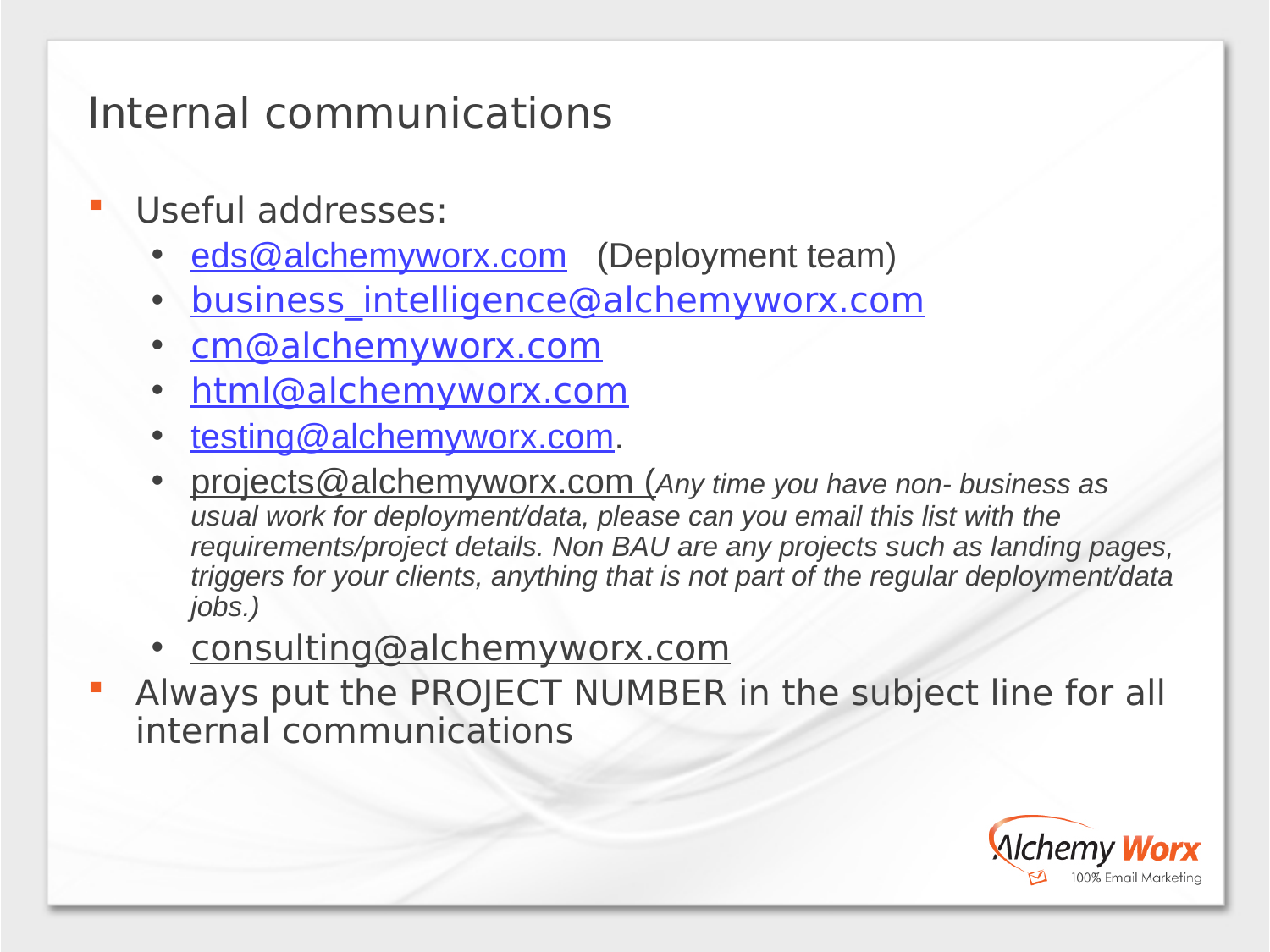

Internal communications
Useful addresses:
eds@alchemyworx.com   (Deployment team)
business_intelligence@alchemyworx.com
cm@alchemyworx.com
html@alchemyworx.com
testing@alchemyworx.com.
projects@alchemyworx.com (Any time you have non- business as usual work for deployment/data, please can you email this list with the requirements/project details. Non BAU are any projects such as landing pages, triggers for your clients, anything that is not part of the regular deployment/data jobs.)
consulting@alchemyworx.com
Always put the PROJECT NUMBER in the subject line for all internal communications